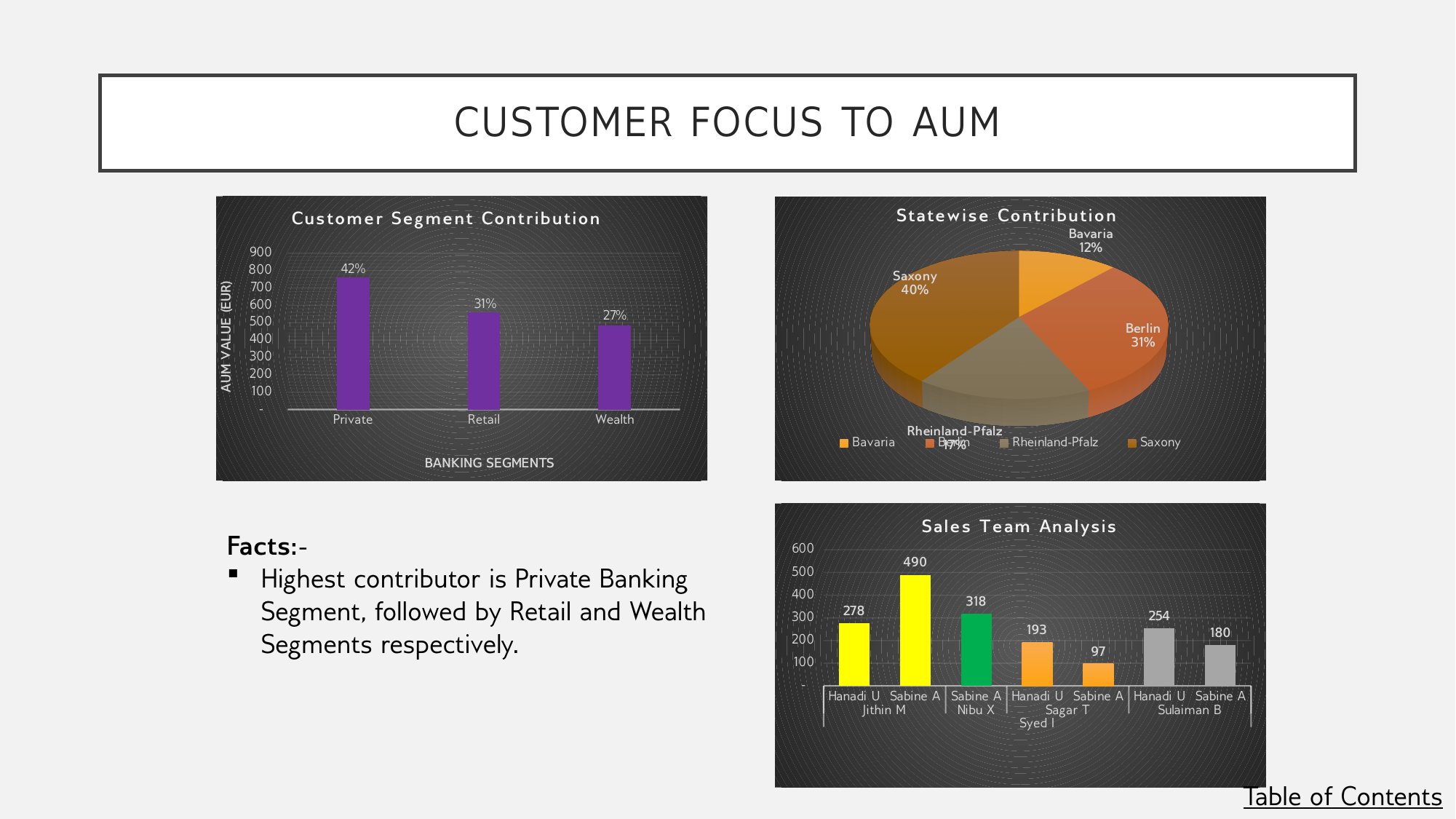

customer focus to aum

### Chart: Customer Segment Contribution

| Category | Total |
|---|---|
| Private | 762.0012340000002 |
| Retail | 560.2402940000001 |
| Wealth | 486.21388 |

[unsupported chart]

### Chart: Sales Team Analysis

| Category | Total |
|---|---|
| Hanadi U | 277.59972 |
| Sabine A | 489.59229999999997 |
| Sabine A | 318.1650400000001 |
| Hanadi U | 193.047838 |
| Sabine A | 96.80512399999999 |
| Hanadi U | 253.60047 |
| Sabine A | 179.644916 |
Facts:-
Highest contributor is Private Banking Segment, followed by Retail and Wealth Segments respectively.
Table of Contents